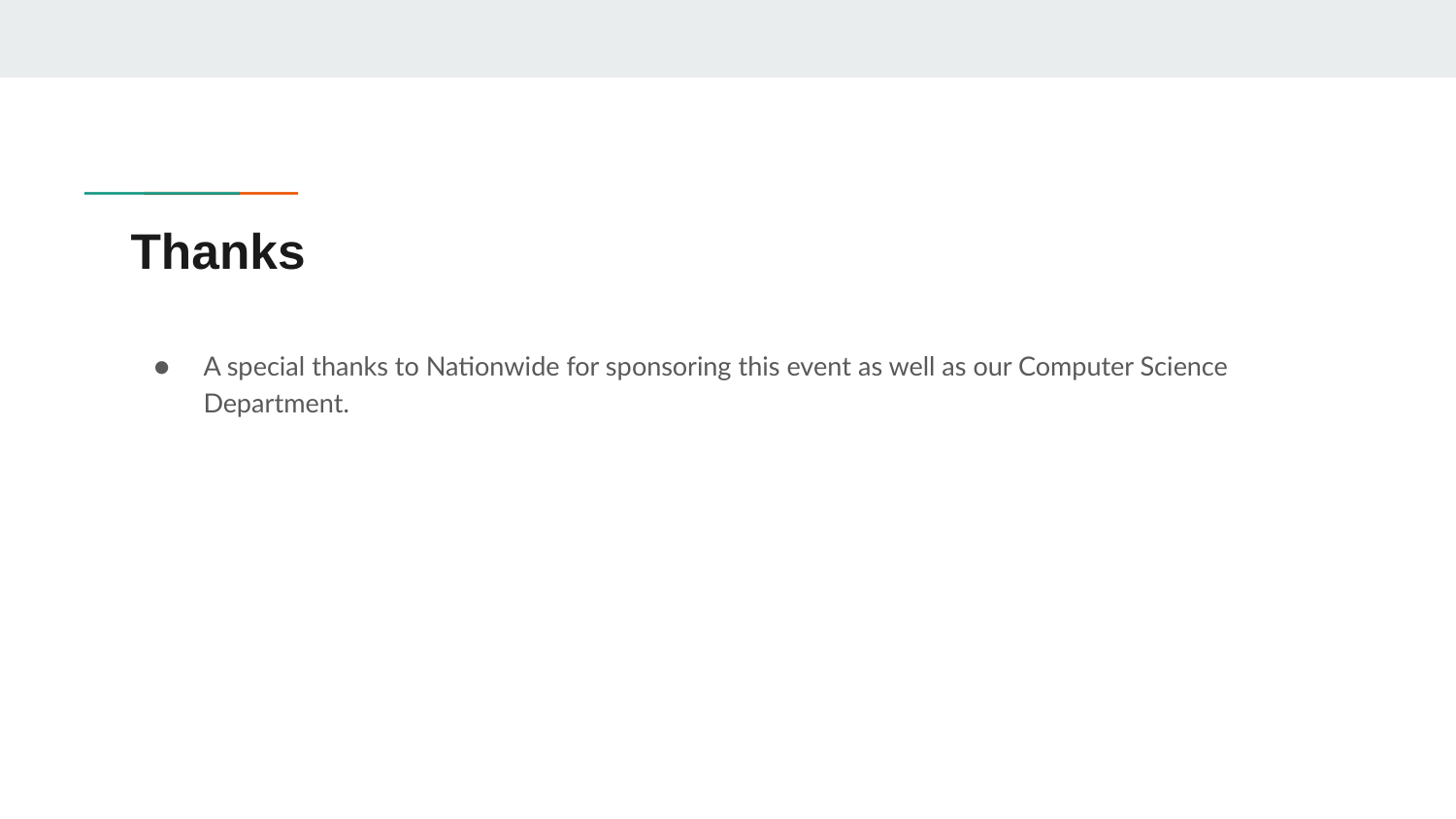

# Thanks
A special thanks to Nationwide for sponsoring this event as well as our Computer Science Department.